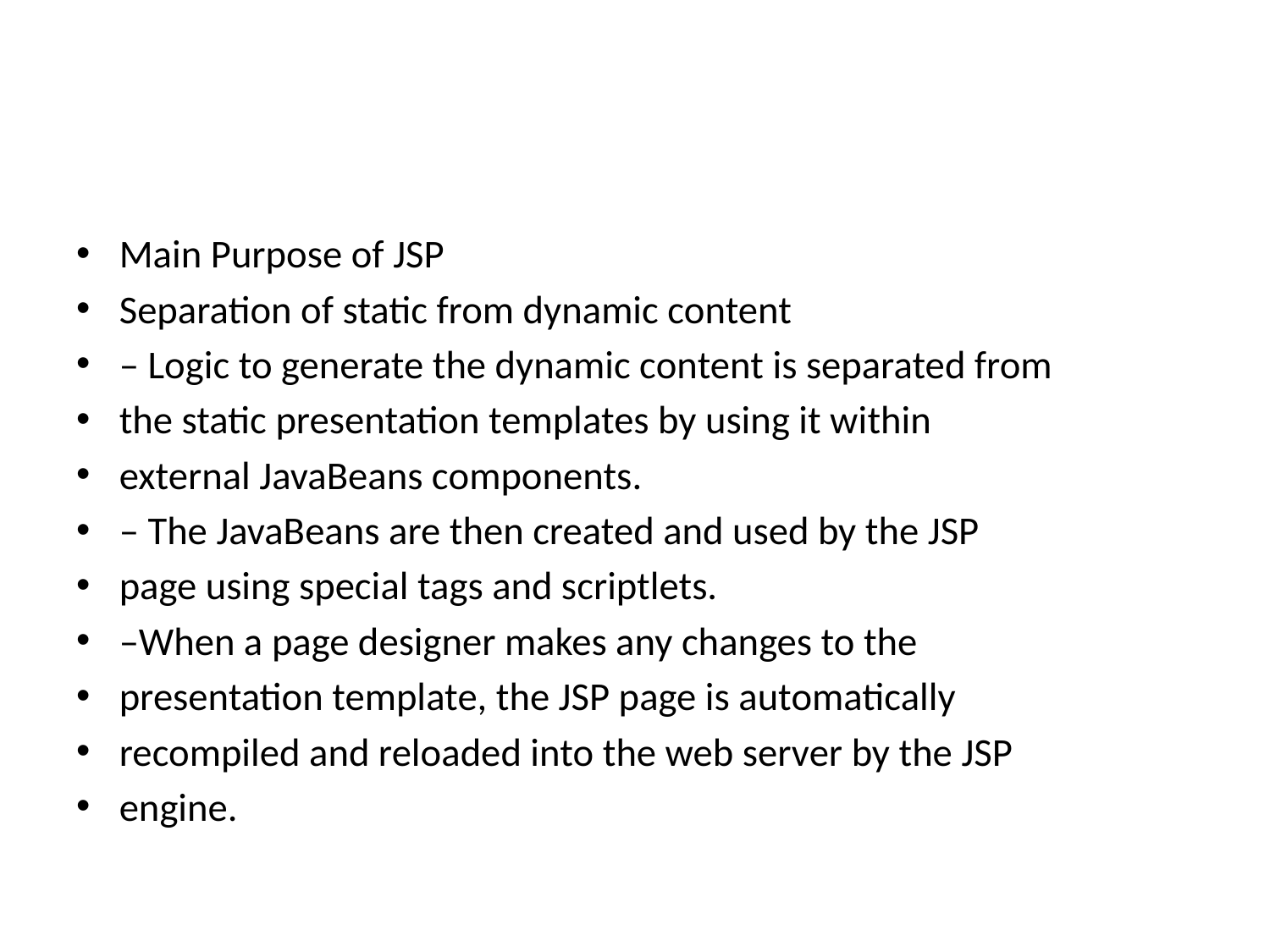

#
Main Purpose of JSP
Separation of static from dynamic content
– Logic to generate the dynamic content is separated from
the static presentation templates by using it within
external JavaBeans components.
– The JavaBeans are then created and used by the JSP
page using special tags and scriptlets.
–When a page designer makes any changes to the
presentation template, the JSP page is automatically
recompiled and reloaded into the web server by the JSP
engine.